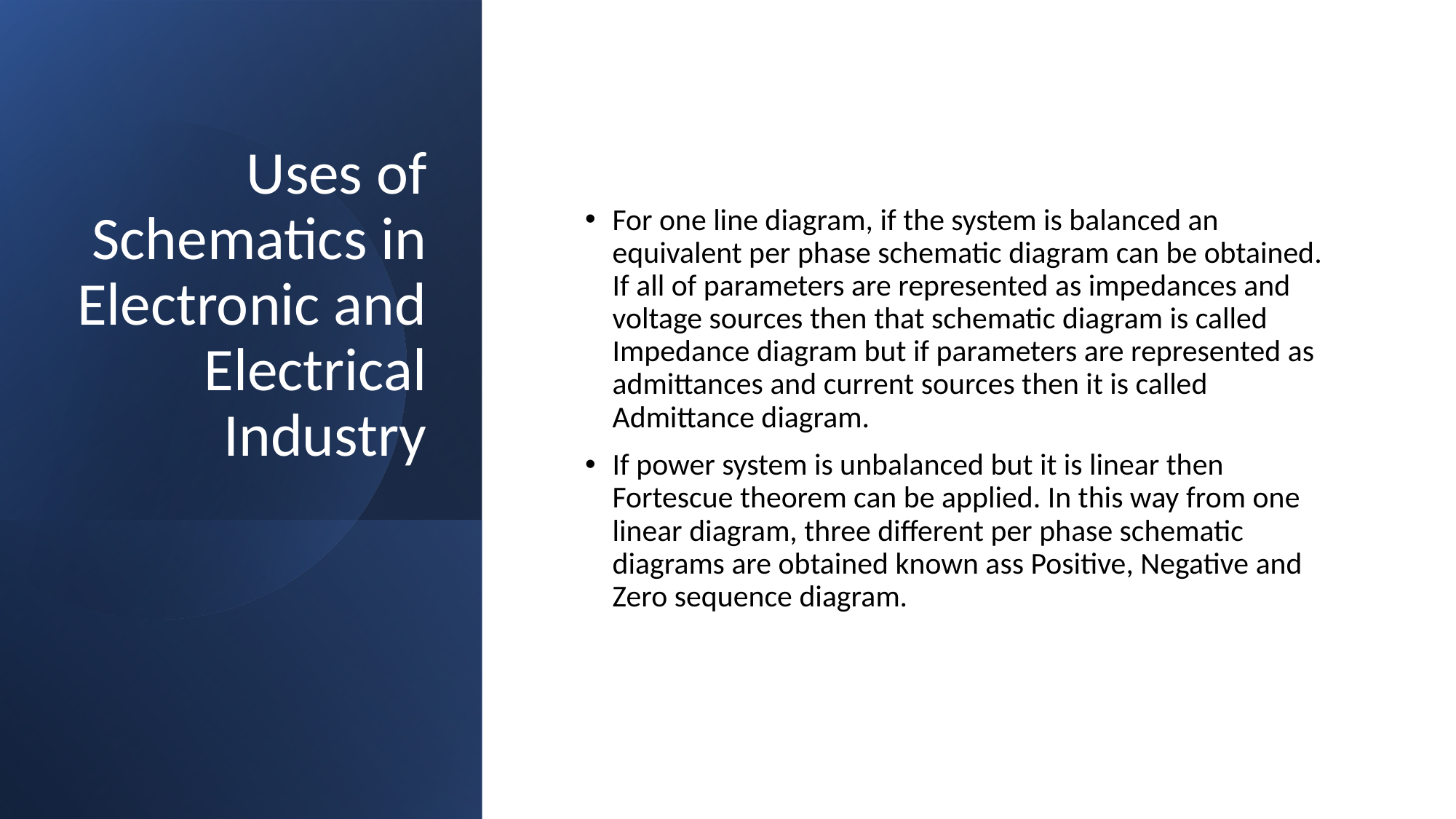

# Uses of Schematics in Electronic and Electrical Industry
For one line diagram, if the system is balanced an equivalent per phase schematic diagram can be obtained. If all of parameters are represented as impedances and voltage sources then that schematic diagram is called Impedance diagram but if parameters are represented as admittances and current sources then it is called Admittance diagram.
If power system is unbalanced but it is linear then Fortescue theorem can be applied. In this way from one linear diagram, three different per phase schematic diagrams are obtained known ass Positive, Negative and Zero sequence diagram.